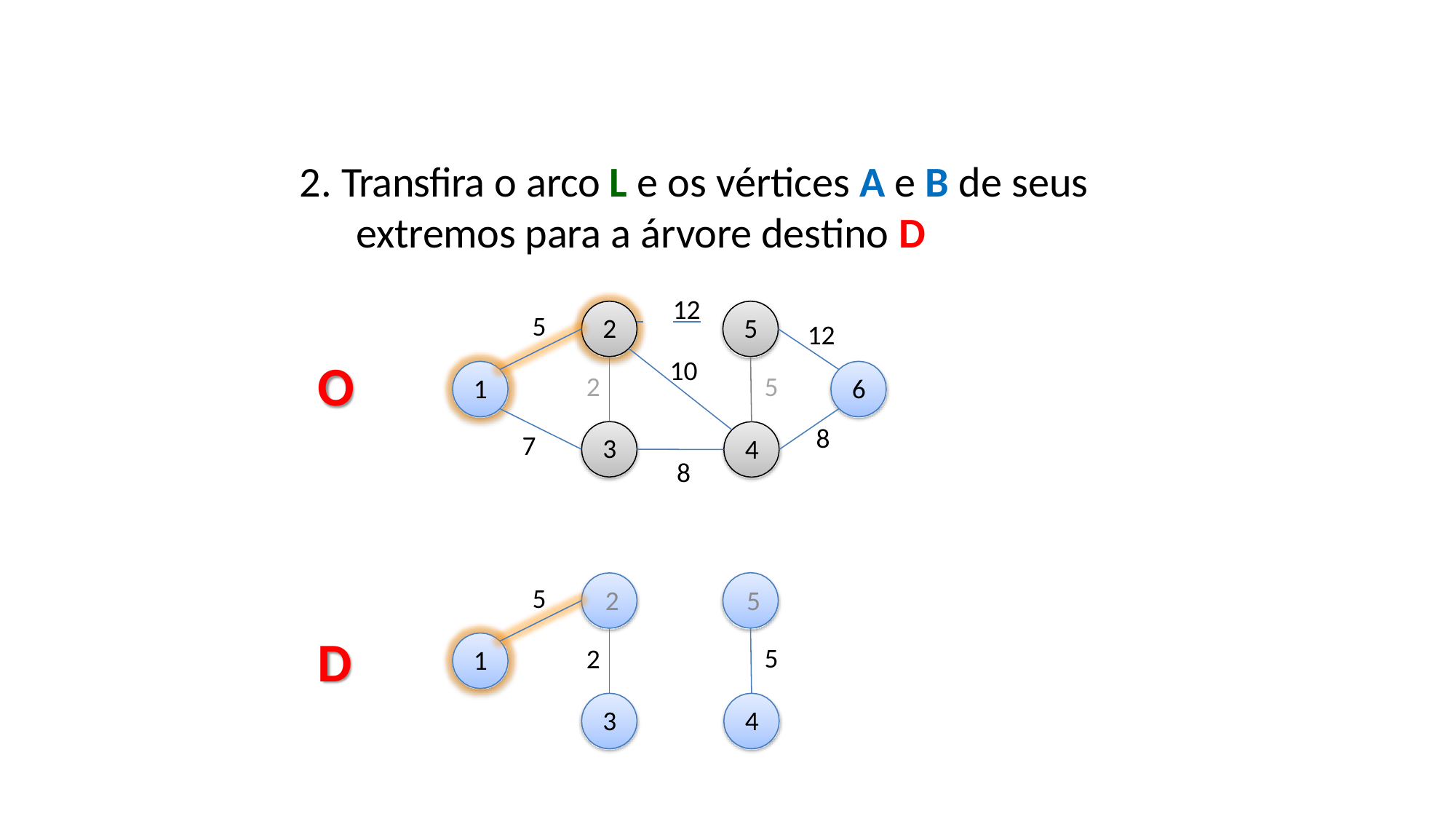

2. Transfira o arco L e os vértices A e B de seus  extremos para a árvore destino D

 	12

5
2
5

12

O
10

2
5
1
6

8
7
3
4
8

5
5
2

D
5
2
1
3
4